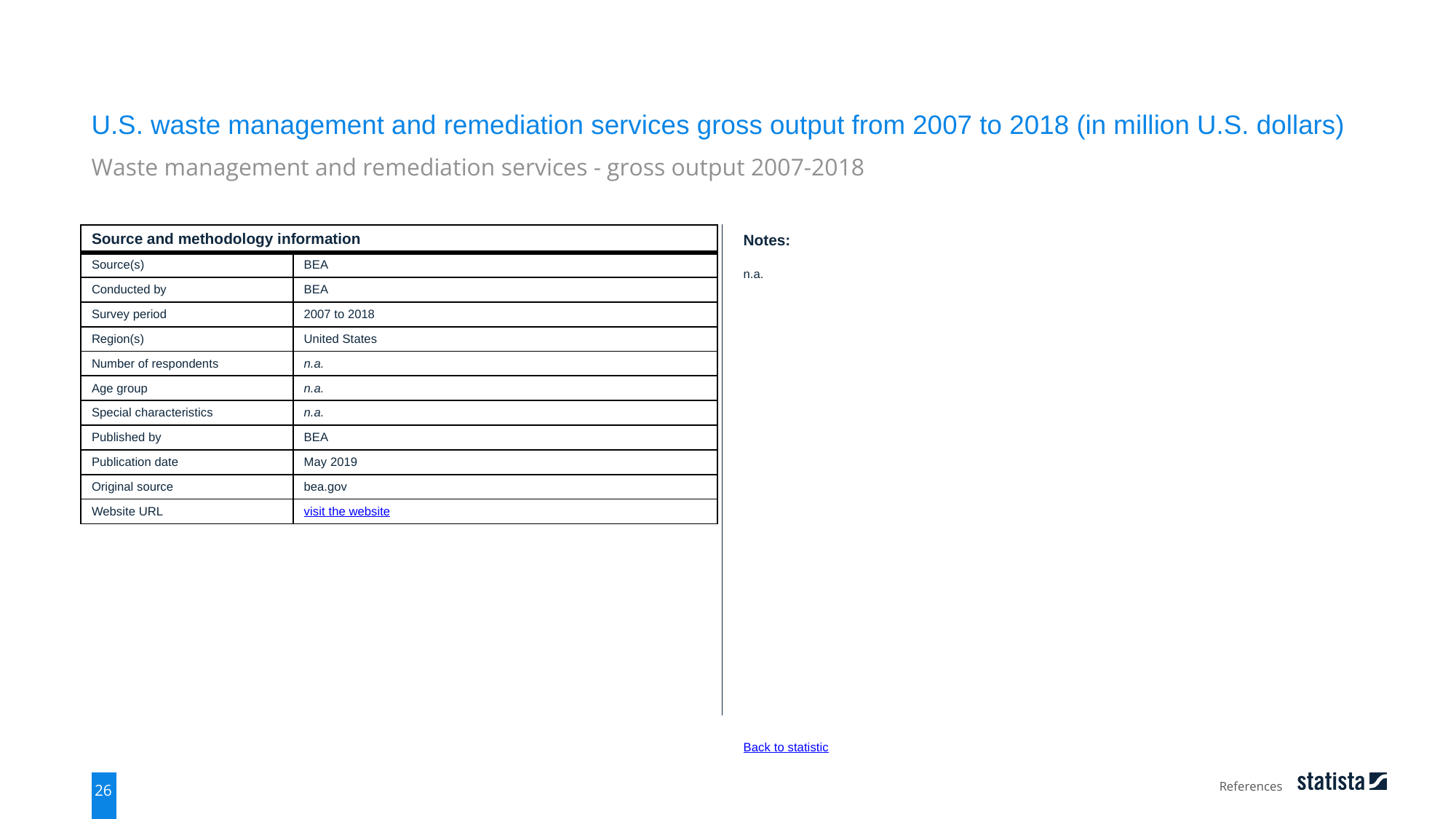

U.S. waste management and remediation services gross output from 2007 to 2018 (in million U.S. dollars)
Waste management and remediation services - gross output 2007-2018
| Source and methodology information |  |
| --- | --- |
| Source(s) | BEA |
| Conducted by | BEA |
| Survey period | 2007 to 2018 |
| Region(s) | United States |
| Number of respondents | n.a. |
| Age group | n.a. |
| Special characteristics | n.a. |
| Published by | BEA |
| Publication date | May 2019 |
| Original source | bea.gov |
| Website URL | visit the website |

Notes:

n.a.
Back to statistic
References

26